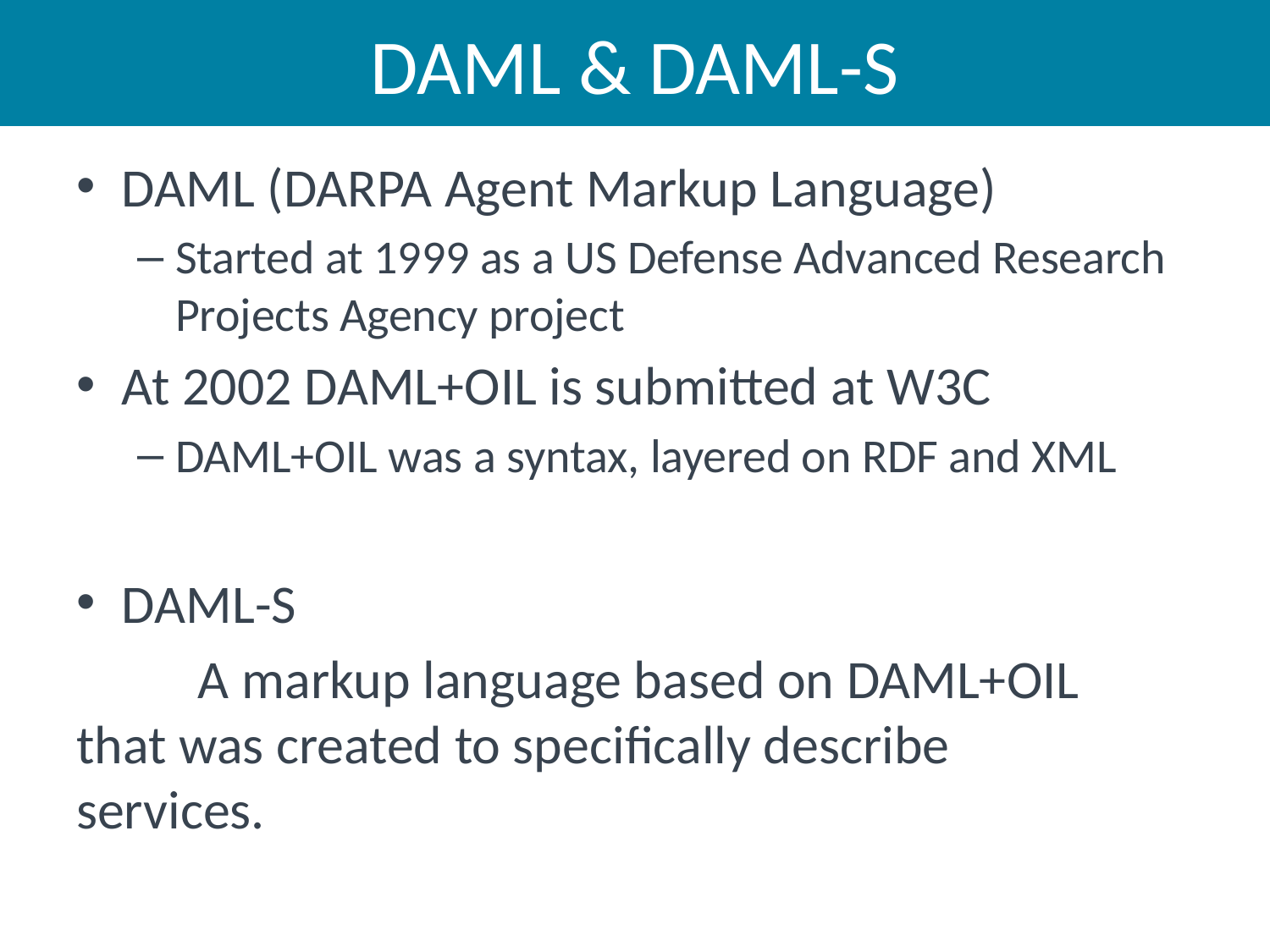

# DAML & DAML-S
DAML (DARPA Agent Markup Language)
Started at 1999 as a US Defense Advanced Research Projects Agency project
At 2002 DAML+OIL is submitted at W3C
DAML+OIL was a syntax, layered on RDF and XML

DAML-S
	A markup language based on DAML+OIL 	that was created to specifically describe 	services.